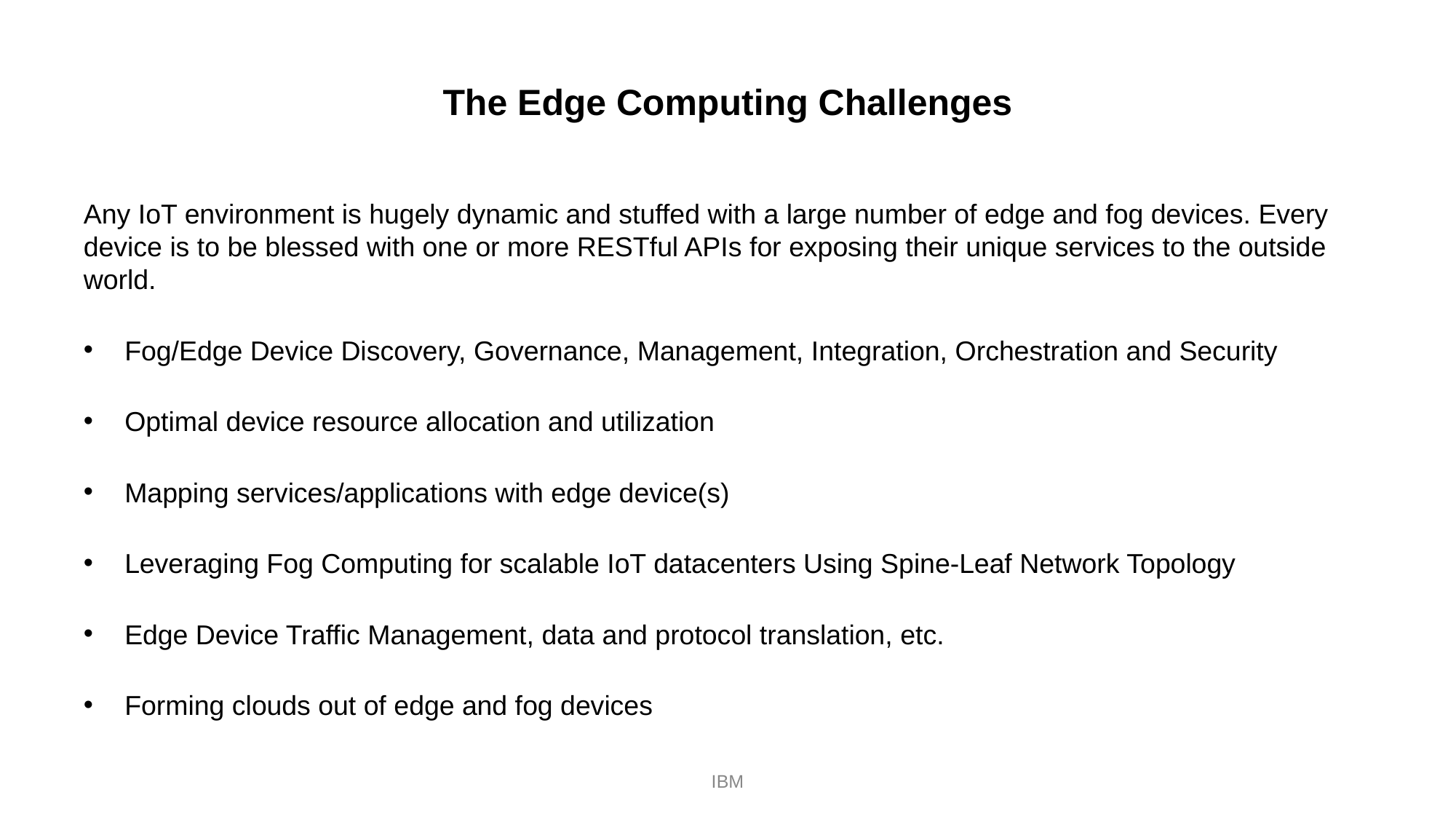

# The Edge Computing Challenges
Any IoT environment is hugely dynamic and stuffed with a large number of edge and fog devices. Every device is to be blessed with one or more RESTful APIs for exposing their unique services to the outside world.
Fog/Edge Device Discovery, Governance, Management, Integration, Orchestration and Security
Optimal device resource allocation and utilization
Mapping services/applications with edge device(s)
Leveraging Fog Computing for scalable IoT datacenters Using Spine-Leaf Network Topology
Edge Device Traffic Management, data and protocol translation, etc.
Forming clouds out of edge and fog devices

IBM